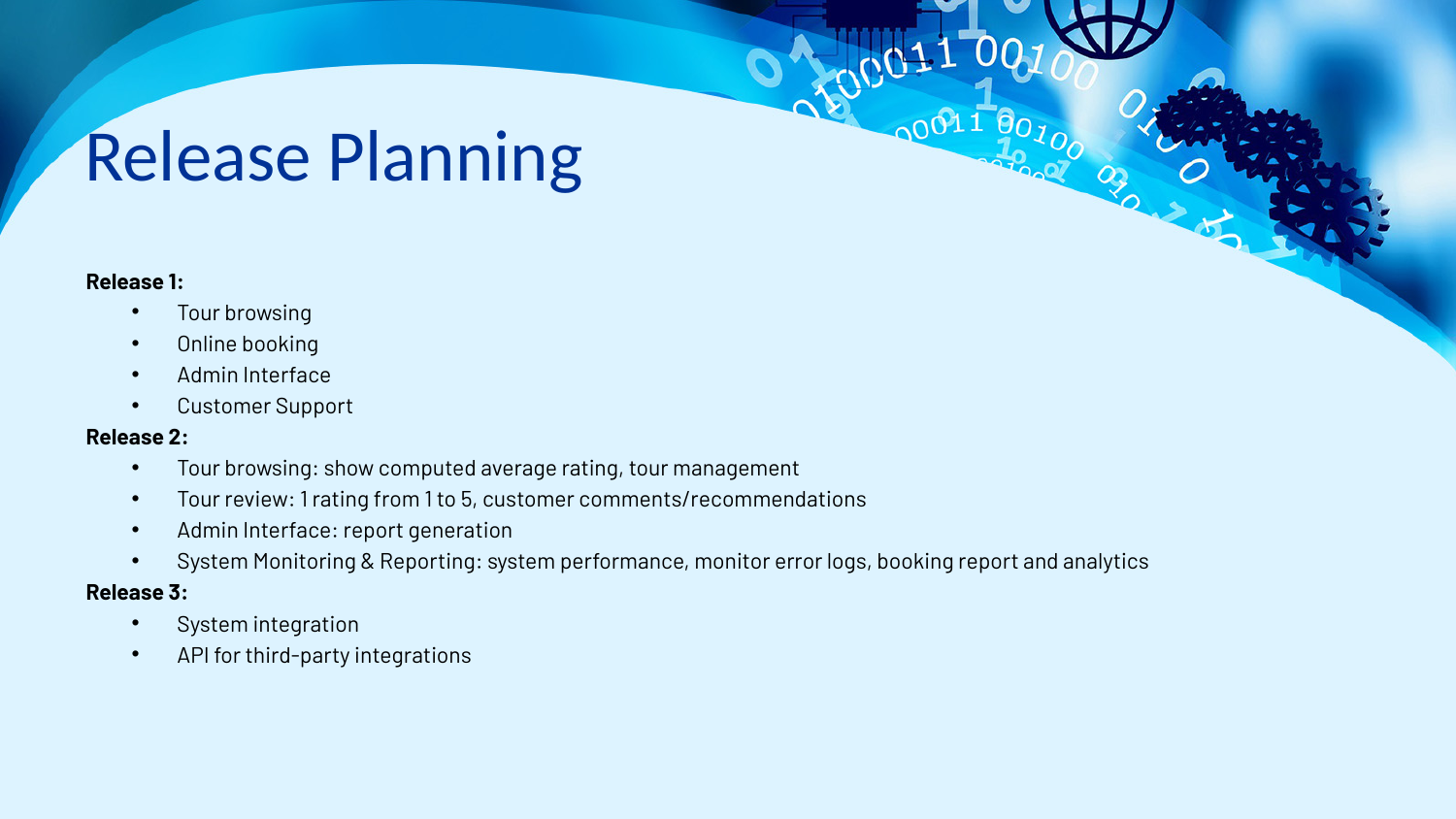

# Release Planning
Release 1:
Tour browsing
Online booking
Admin Interface
Customer Support
Release 2:
Tour browsing: show computed average rating, tour management
Tour review: 1 rating from 1 to 5, customer comments/recommendations
Admin Interface: report generation
System Monitoring & Reporting: system performance, monitor error logs, booking report and analytics
Release 3:
System integration
API for third-party integrations